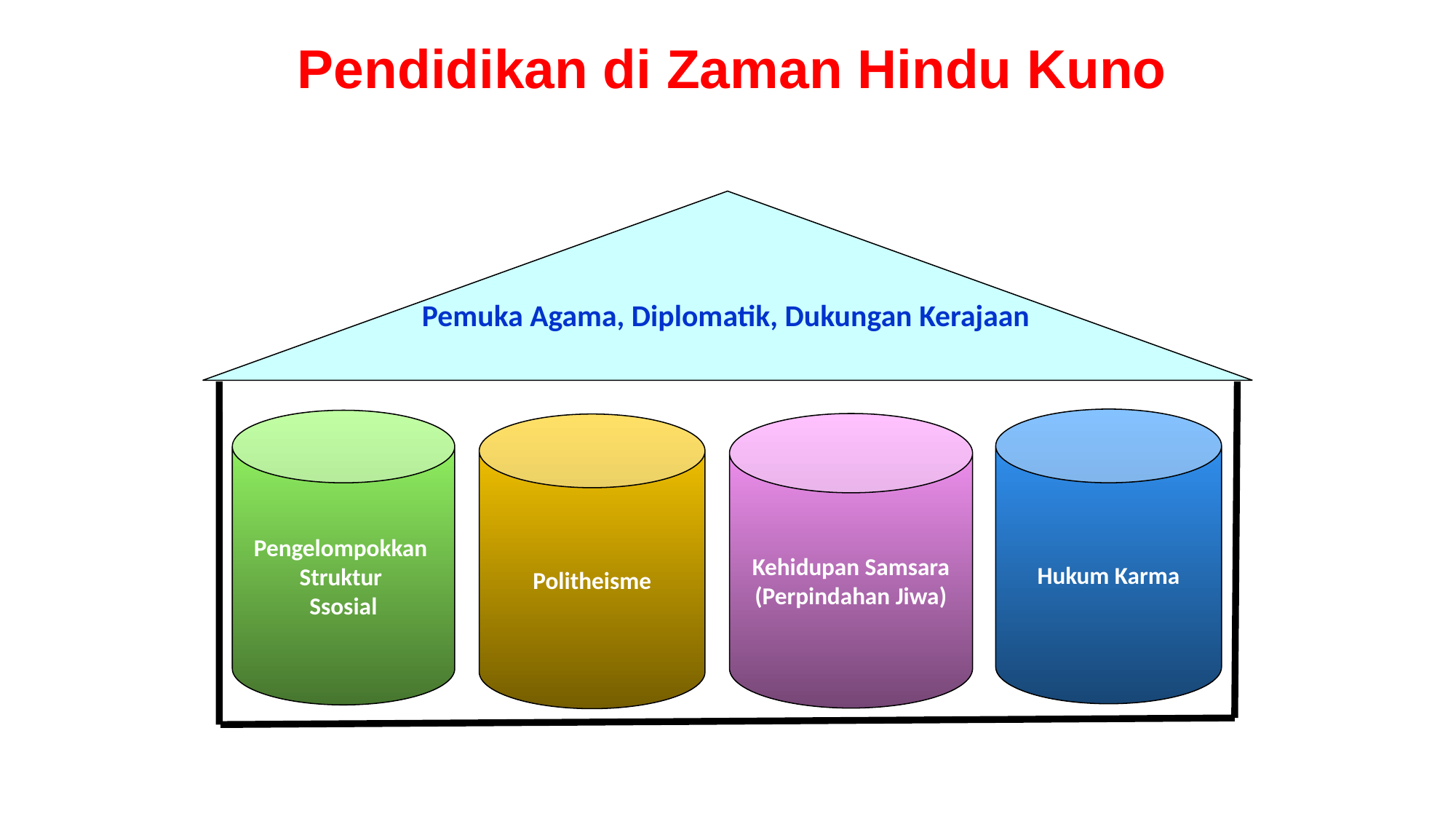

Pendidikan di Zaman Hindu Kuno

Pemuka Agama, Diplomatik, Dukungan Kerajaan

Hukum Karma
Pengelompokkan
Struktur
Ssosial
Kehidupan Samsara
(Perpindahan Jiwa)
Politheisme

4